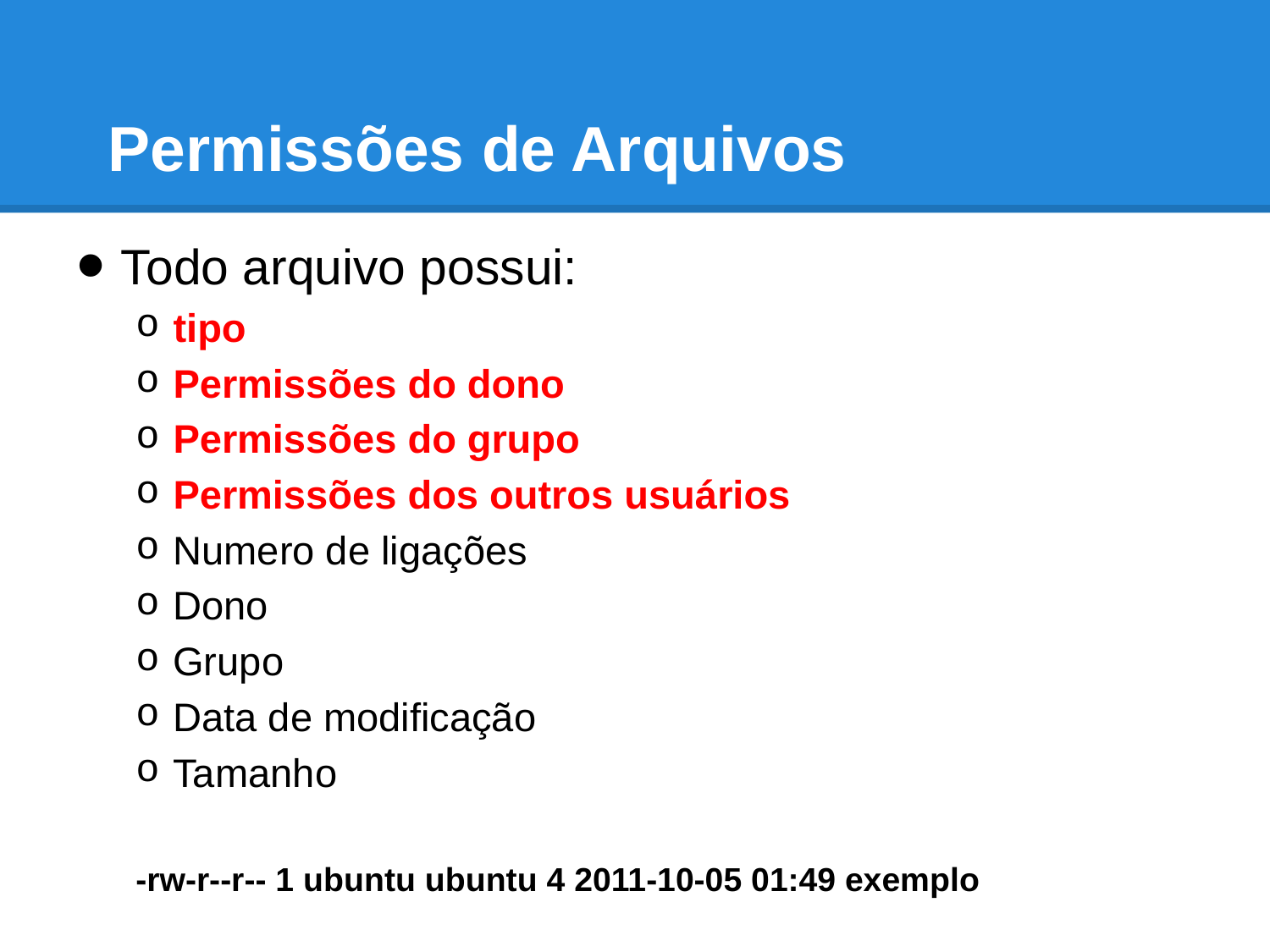

# Permissões de Arquivos
Todo arquivo possui:
tipo
Permissões do dono
Permissões do grupo
Permissões dos outros usuários
Numero de ligações
Dono
Grupo
Data de modificação
Tamanho

-rw-r--r-- 1 ubuntu ubuntu 4 2011-10-05 01:49 exemplo